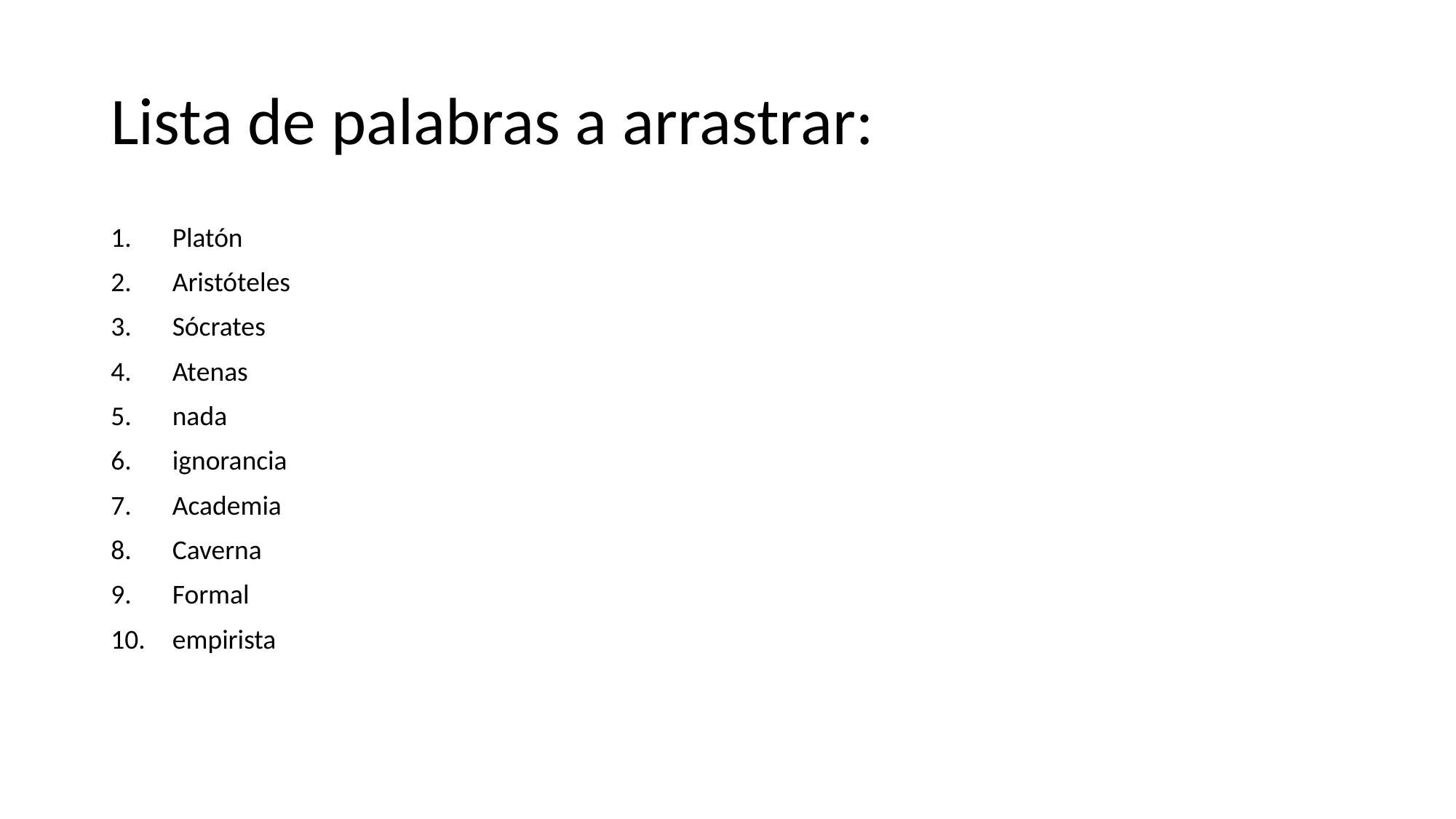

# Lista de palabras a arrastrar:
Platón
Aristóteles
Sócrates
Atenas
nada
ignorancia
Academia
Caverna
Formal
empirista